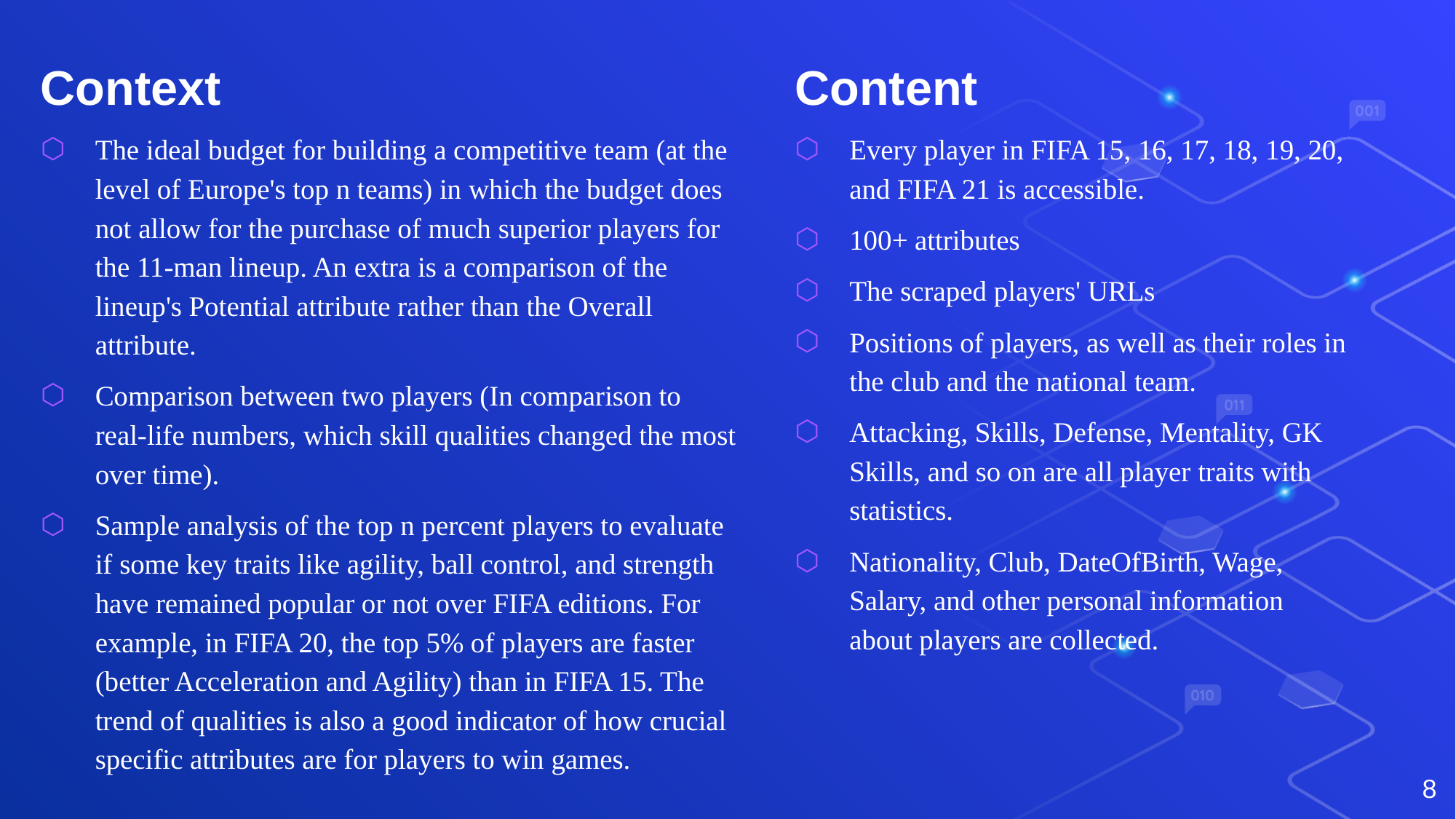

Context
The ideal budget for building a competitive team (at the level of Europe's top n teams) in which the budget does not allow for the purchase of much superior players for the 11-man lineup. An extra is a comparison of the lineup's Potential attribute rather than the Overall attribute.
Comparison between two players (In comparison to real-life numbers, which skill qualities changed the most over time).
Sample analysis of the top n percent players to evaluate if some key traits like agility, ball control, and strength have remained popular or not over FIFA editions. For example, in FIFA 20, the top 5% of players are faster (better Acceleration and Agility) than in FIFA 15. The trend of qualities is also a good indicator of how crucial specific attributes are for players to win games.

Content
Every player in FIFA 15, 16, 17, 18, 19, 20, and FIFA 21 is accessible.
100+ attributes
The scraped players' URLs
Positions of players, as well as their roles in the club and the national team.
Attacking, Skills, Defense, Mentality, GK Skills, and so on are all player traits with statistics.
Nationality, Club, DateOfBirth, Wage, Salary, and other personal information about players are collected.

8